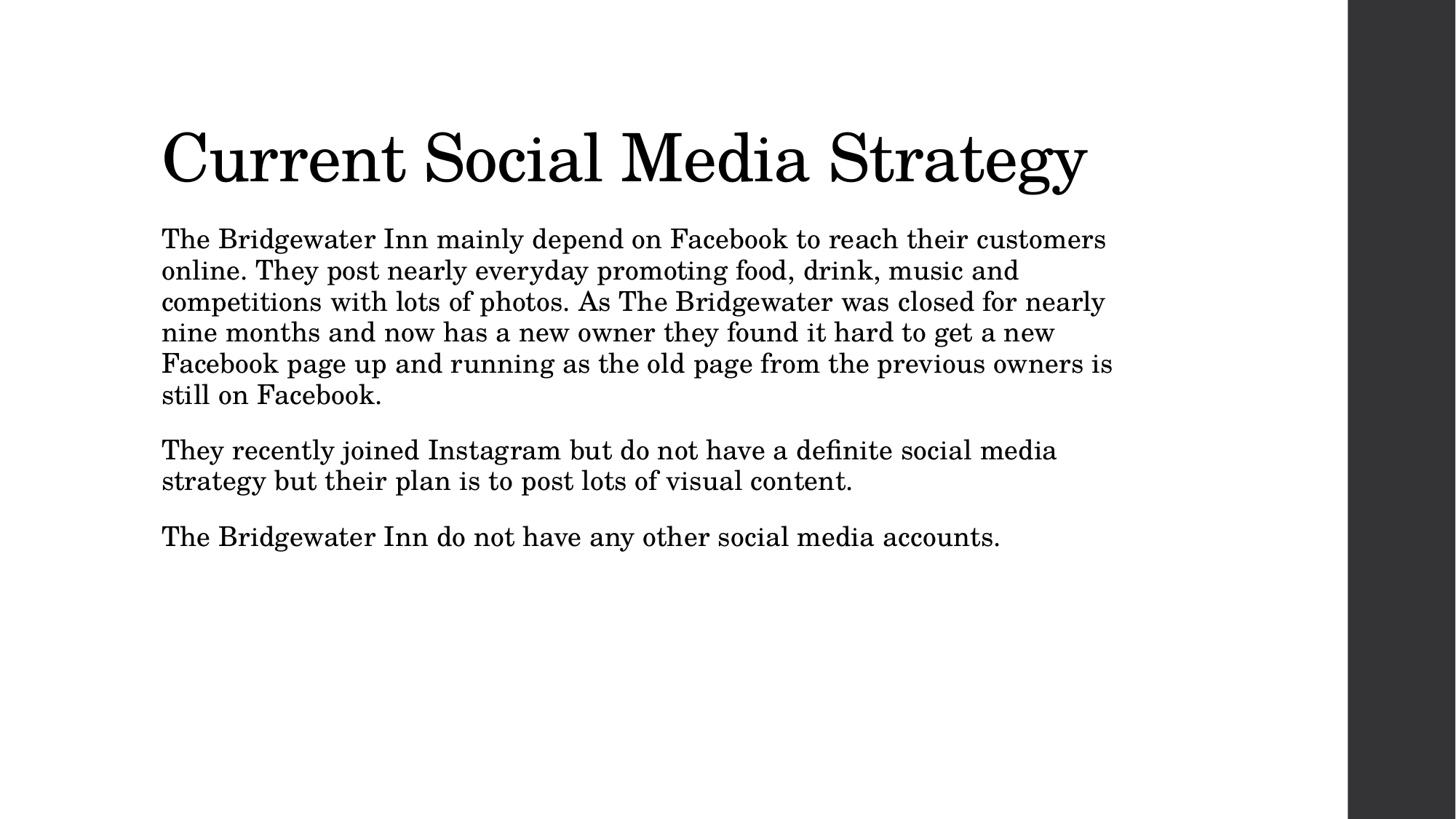

# Current Social Media Strategy
The Bridgewater Inn mainly depend on Facebook to reach their customers online. They post nearly everyday promoting food, drink, music and competitions with lots of photos. As The Bridgewater was closed for nearly nine months and now has a new owner they found it hard to get a new Facebook page up and running as the old page from the previous owners is still on Facebook.
They recently joined Instagram but do not have a definite social media strategy but their plan is to post lots of visual content.
The Bridgewater Inn do not have any other social media accounts.